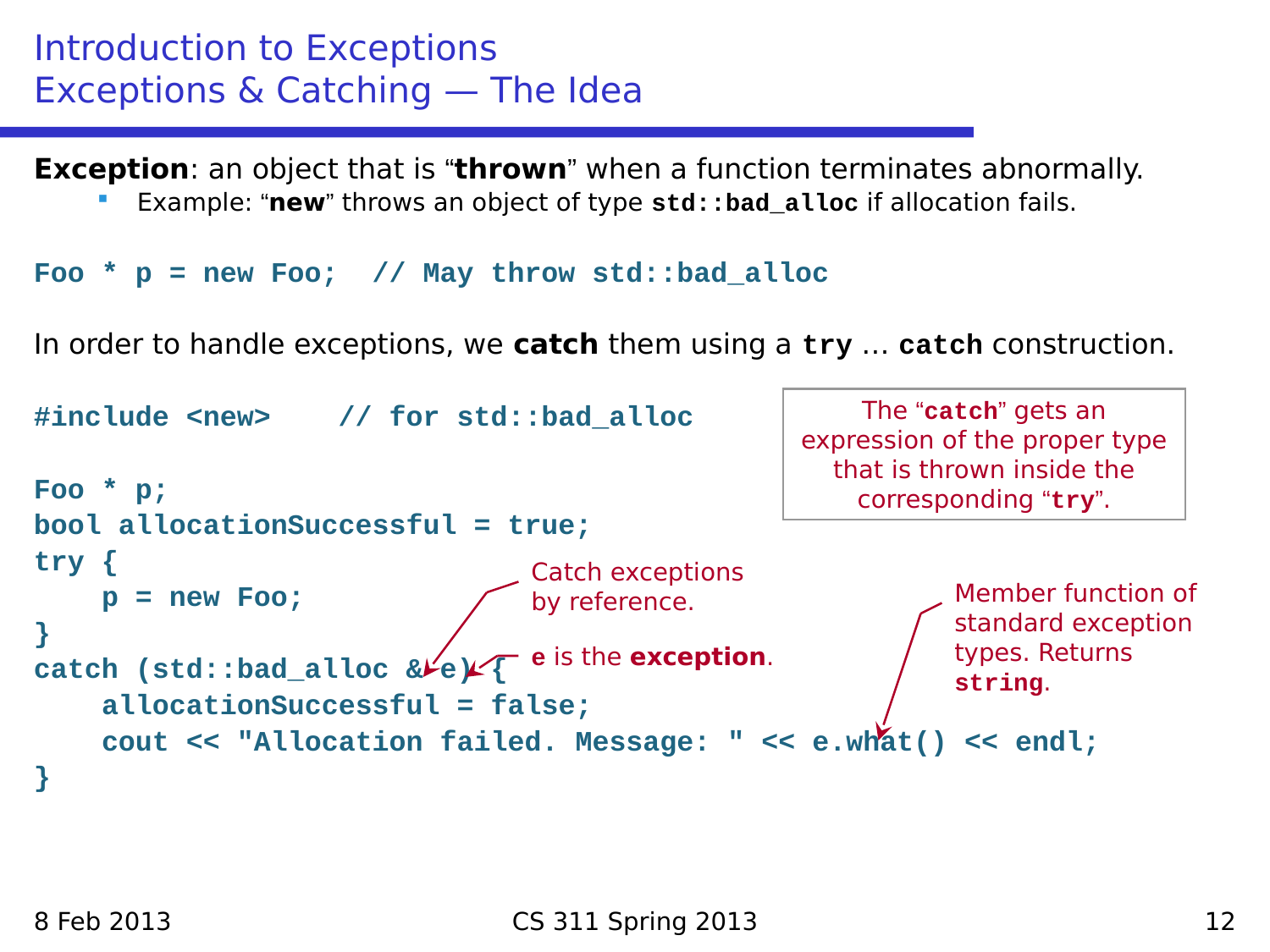

# Introduction to Exceptions Exceptions & Catching — The Idea
Exception: an object that is “thrown” when a function terminates abnormally.
Example: “new” throws an object of type std::bad_alloc if allocation fails.

Foo * p = new Foo;  // May throw std::bad_alloc

In order to handle exceptions, we catch them using a try … catch construction.

#include <new>    // for std::bad_alloc

Foo * p;
bool allocationSuccessful = true;
try {
    p = new Foo;
}
catch (std::bad_alloc & e) {
    allocationSuccessful = false;
    cout << "Allocation failed. Message: " << e.what() << endl;
}
The “catch” gets an expression of the proper type that is thrown inside the corresponding “try”.
Catch exceptions by reference.
Member function of standard exception types. Returns string.

e is the exception.

8 Feb 2013
CS 311 Spring 2013
12